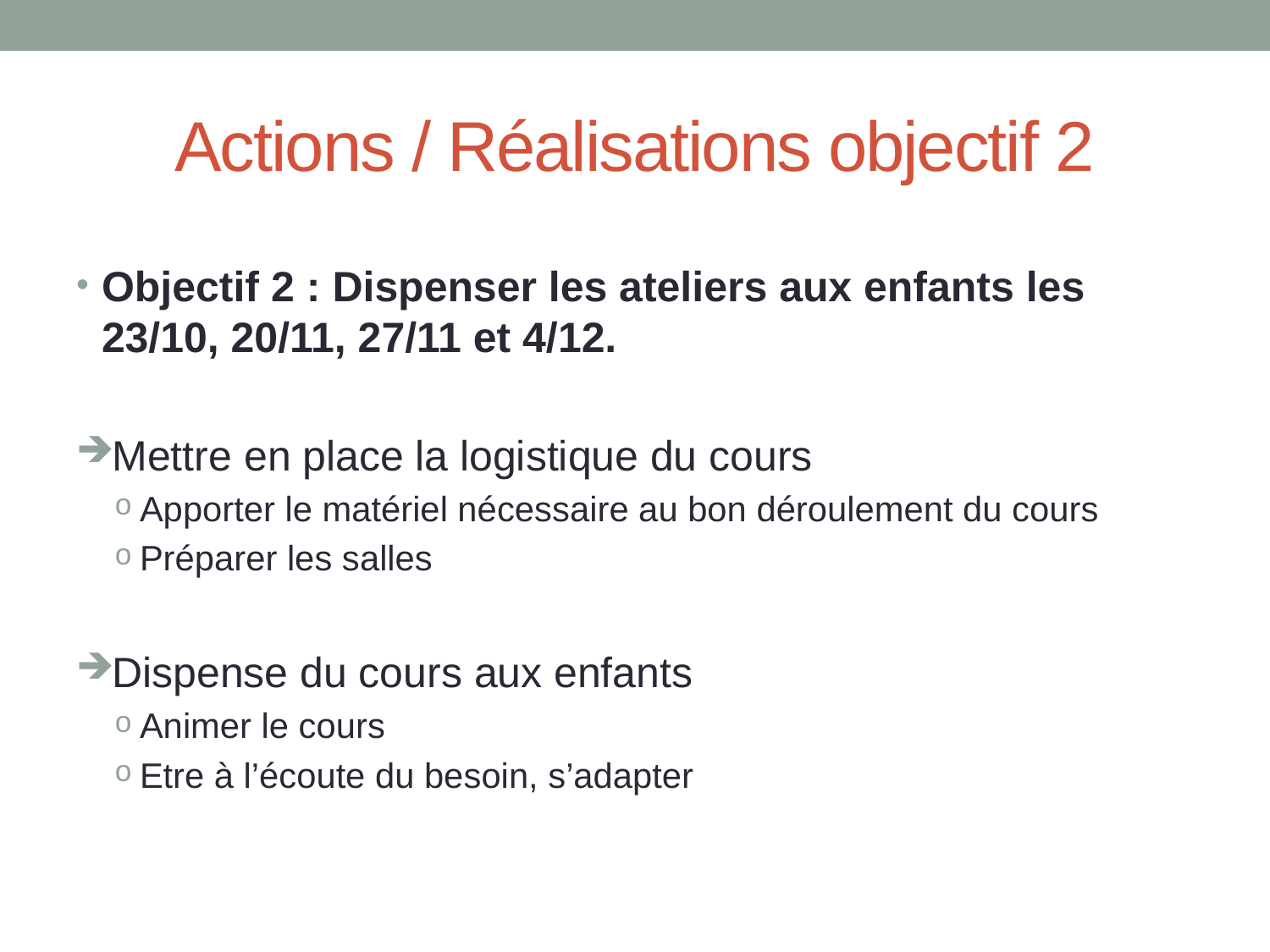

# Actions / Réalisations objectif 2
Objectif 2 : Dispenser les ateliers aux enfants les 23/10, 20/11, 27/11 et 4/12.

Mettre en place la logistique du cours
Apporter le matériel nécessaire au bon déroulement du cours
Préparer les salles

Dispense du cours aux enfants
Animer le cours
Etre à l’écoute du besoin, s’adapter